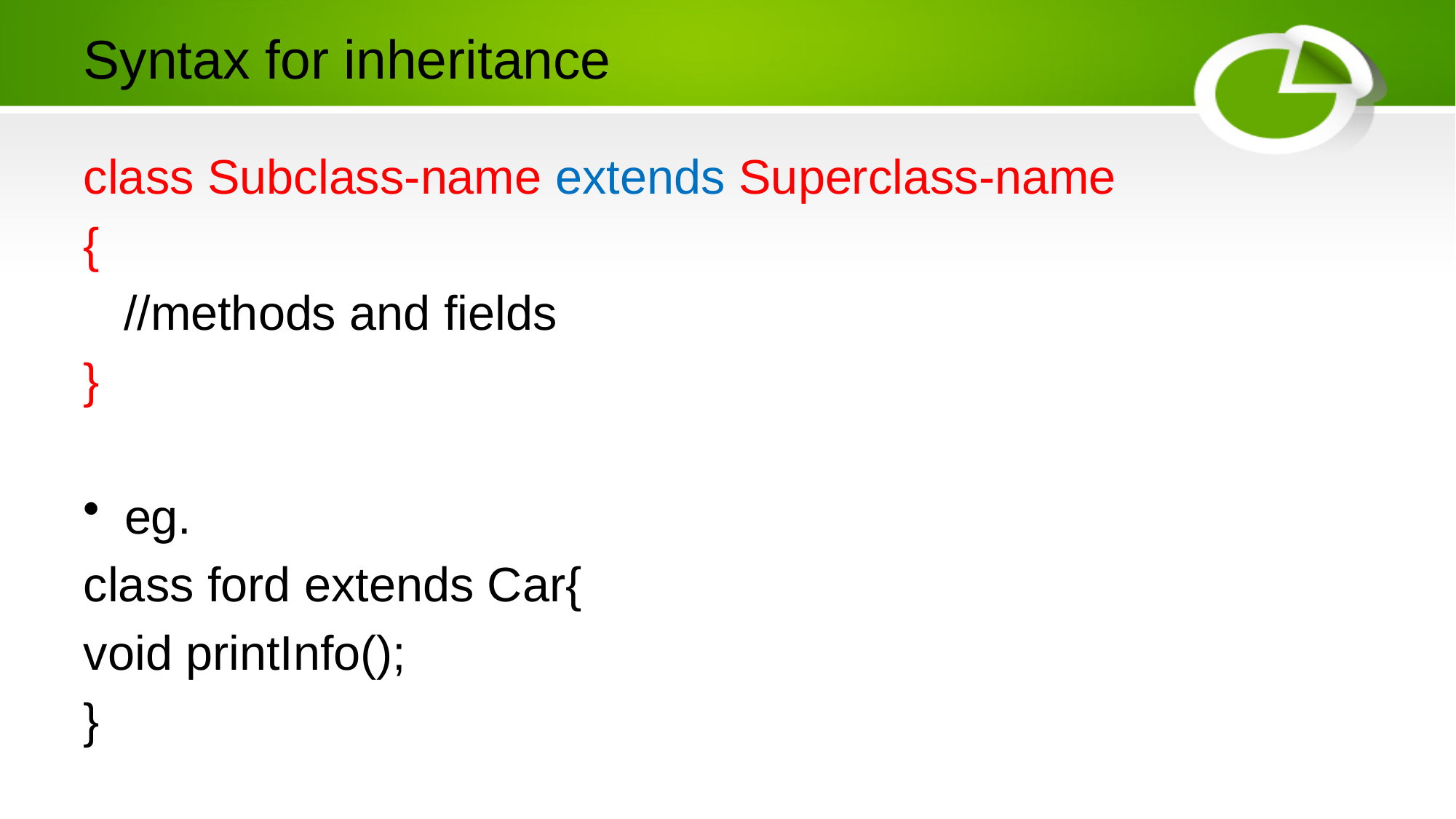

# Syntax for inheritance
class Subclass-name extends Superclass-name
{
   //methods and fields
}

eg.
class ford extends Car{
void printInfo();
}